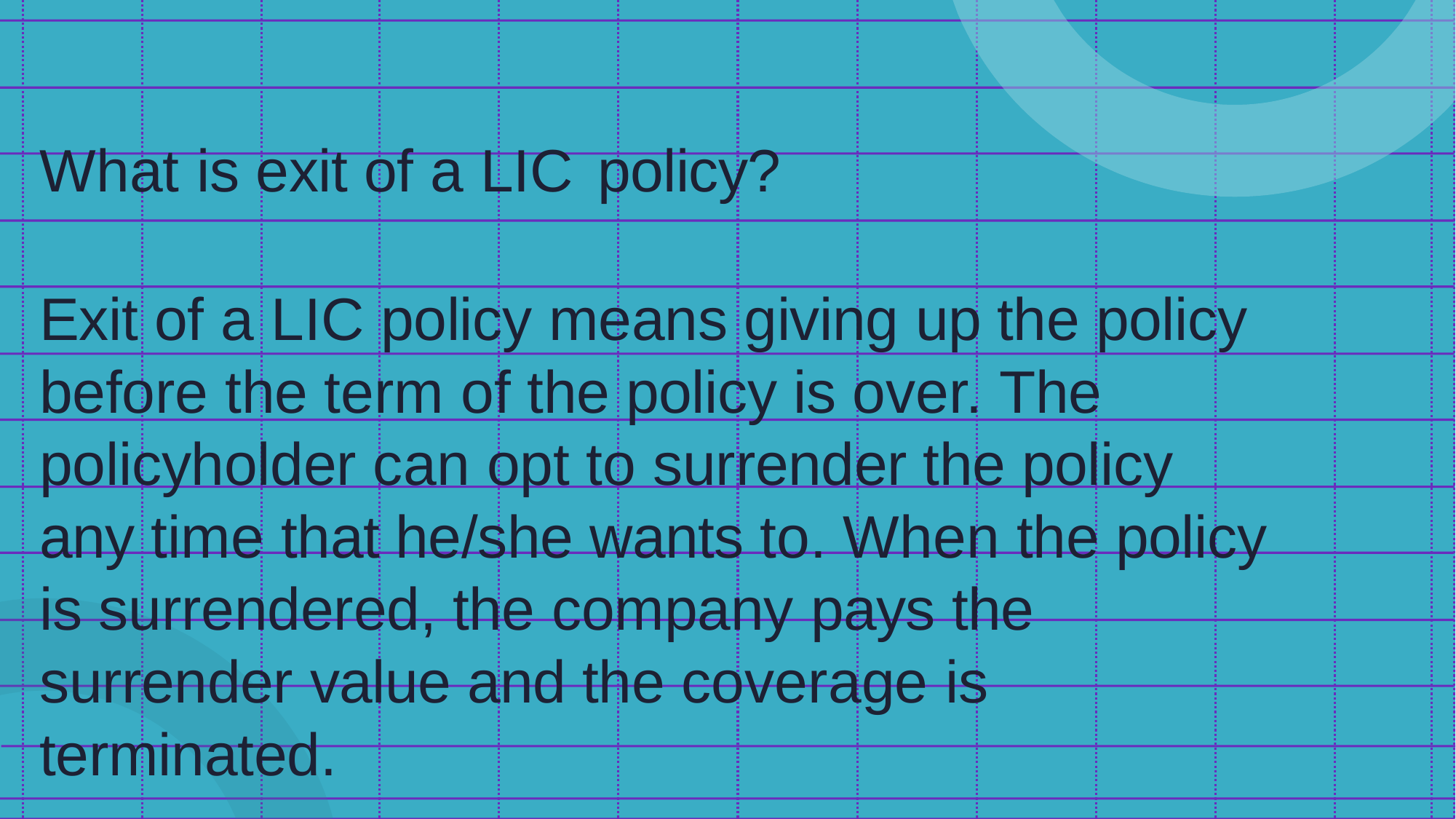

What is exit of a LIC policy?

Exit of a LIC policy means giving up the policy  before the term of the policy is over. The  policyholder can opt to surrender the policy  any time that he/she wants to. When the policy  is surrendered, the company pays the  surrender value and the coverage is  terminated.